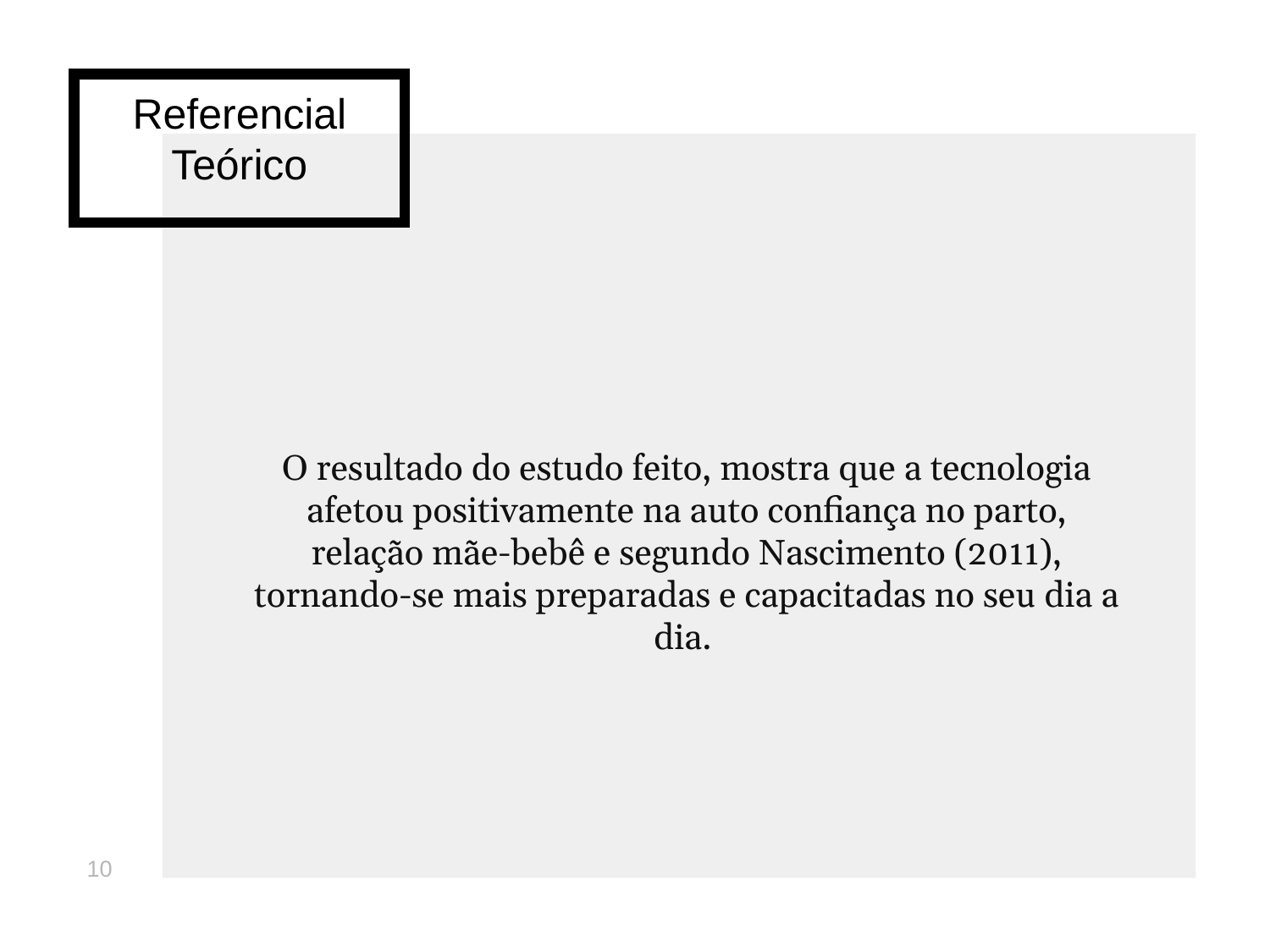

# Referencial Teórico
O resultado do estudo feito, mostra que a tecnologia afetou positivamente na auto confiança no parto, relação mãe-bebê e segundo Nascimento (2011), tornando-se mais preparadas e capacitadas no seu dia a dia.
10